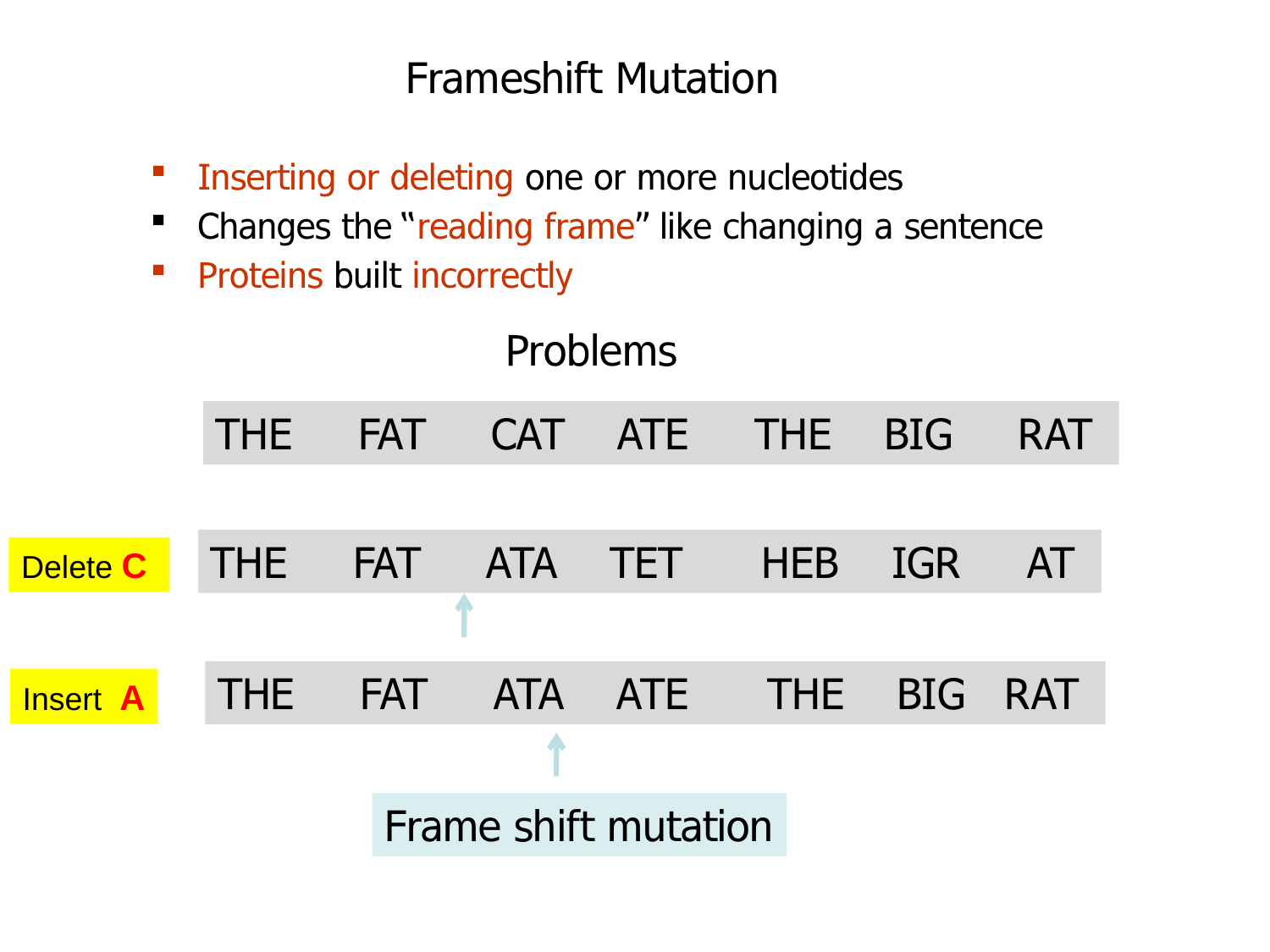

Frameshift Mutation
Inserting or deleting one or more nucleotides
Changes the “reading frame” like changing a sentence
Proteins built incorrectly
# Problems
THE     FAT     CAT    ATE     THE    BIG     RAT
THE     FAT     ATA    TET      HEB    IGR     AT
Delete C
THE     FAT     ATA    ATE      THE    BIG   RAT
Insert  A
Frame shift mutation